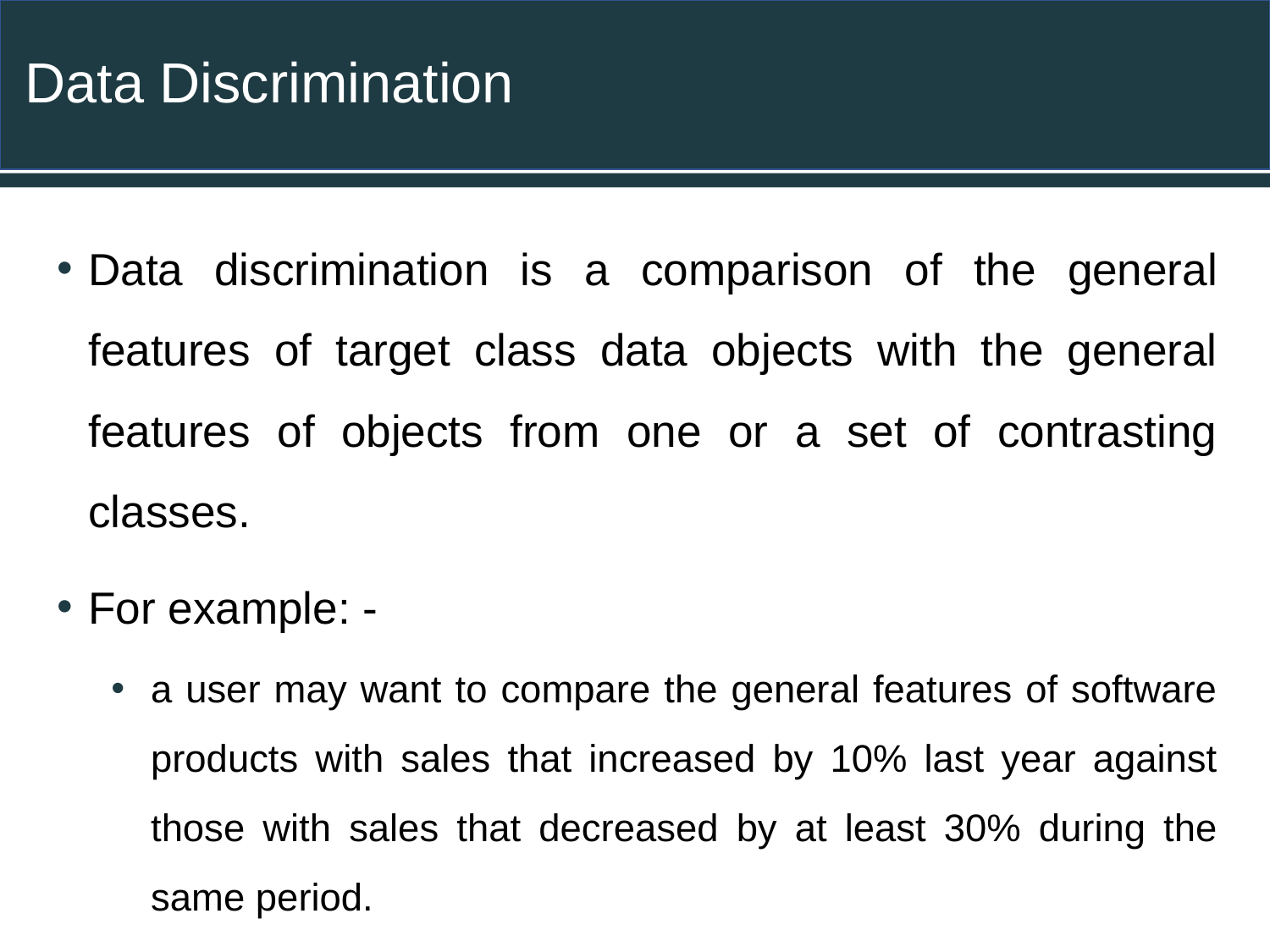

# Data Discrimination
Data discrimination is a comparison of the general features of target class data objects with the general features of objects from one or a set of contrasting classes.
For example: -
a user may want to compare the general features of software products with sales that increased by 10% last year against those with sales that decreased by at least 30% during the same period.